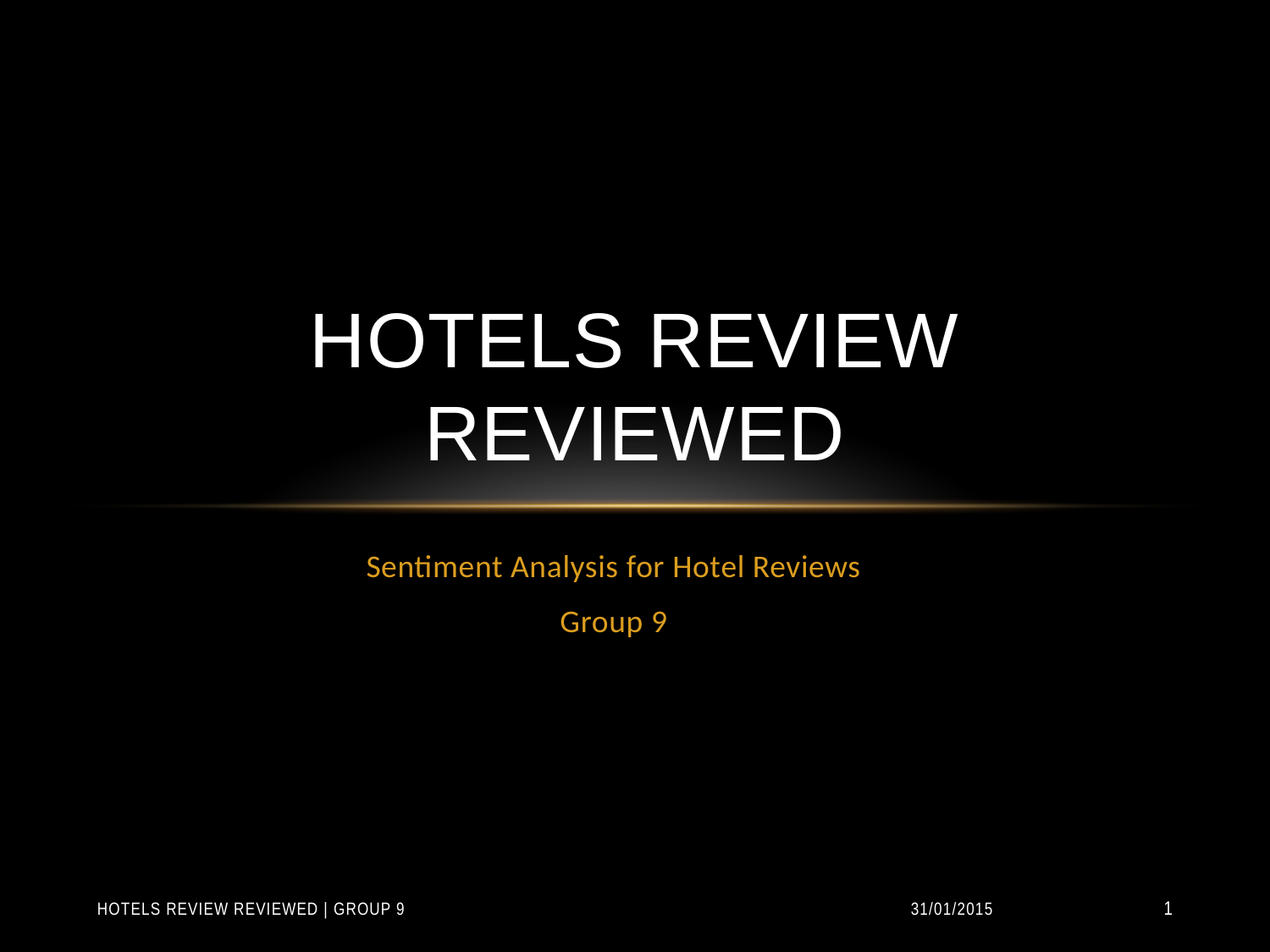

# Hotels Review Reviewed
Sentiment Analysis for Hotel Reviews
Group 9
Hotels Review Reviewed | Group 9
31/01/2015
1